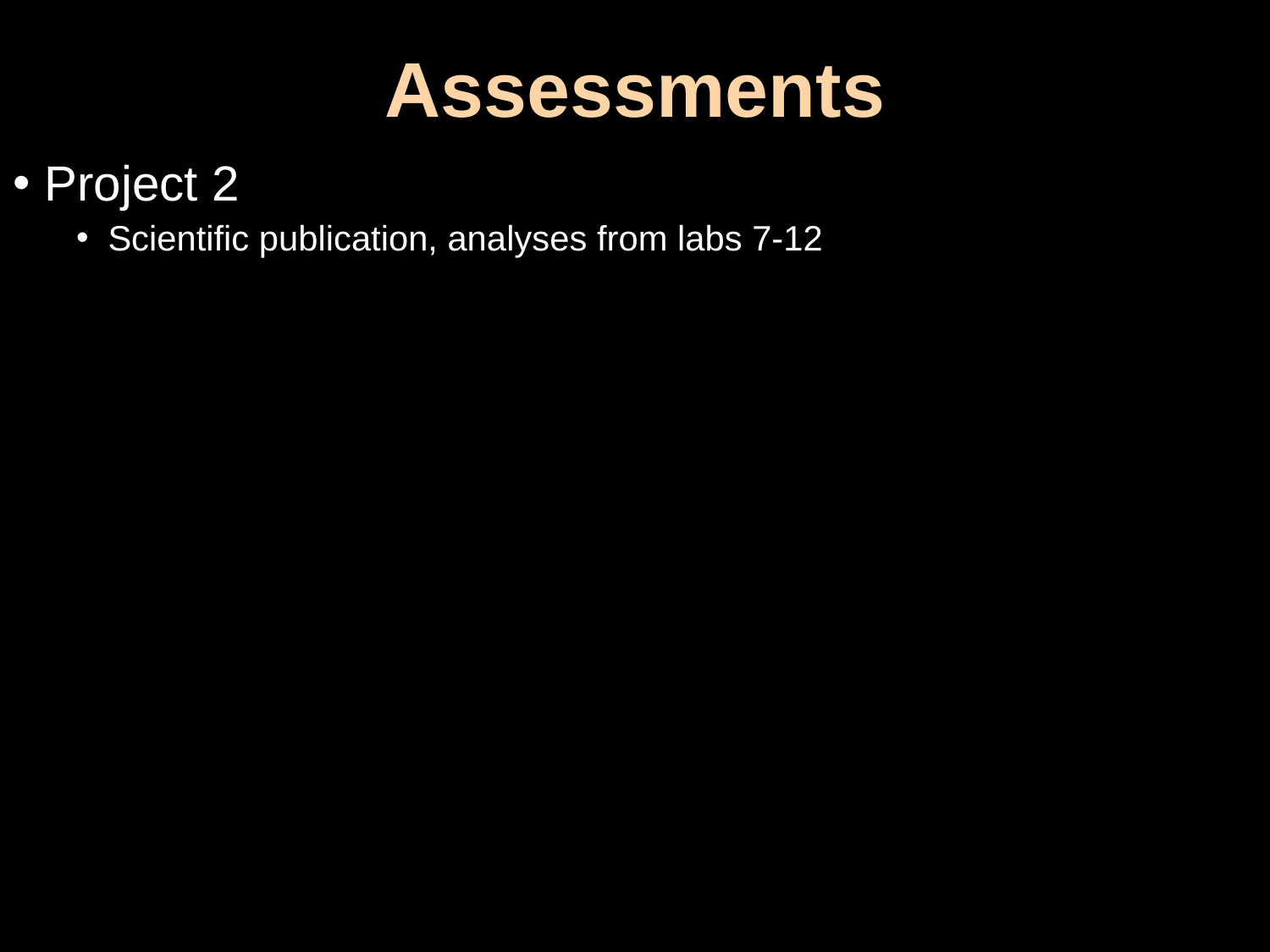

# Assessments
Project 2
Scientific publication, analyses from labs 7-12